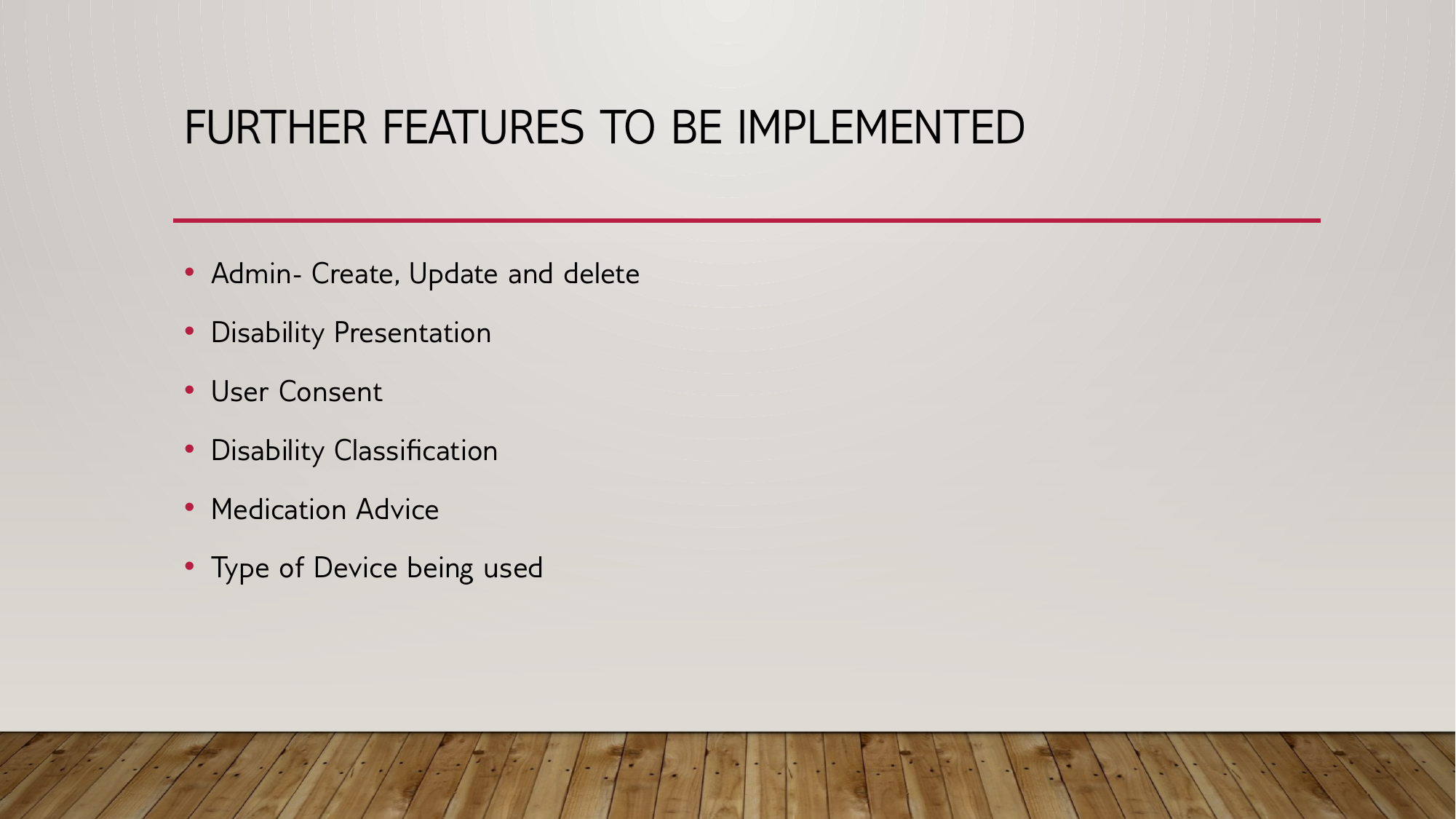

# Further Features to be implemented
Admin- Create, Update and delete
Disability Presentation
User Consent
Disability Classification
Medication Advice
Type of Device being used